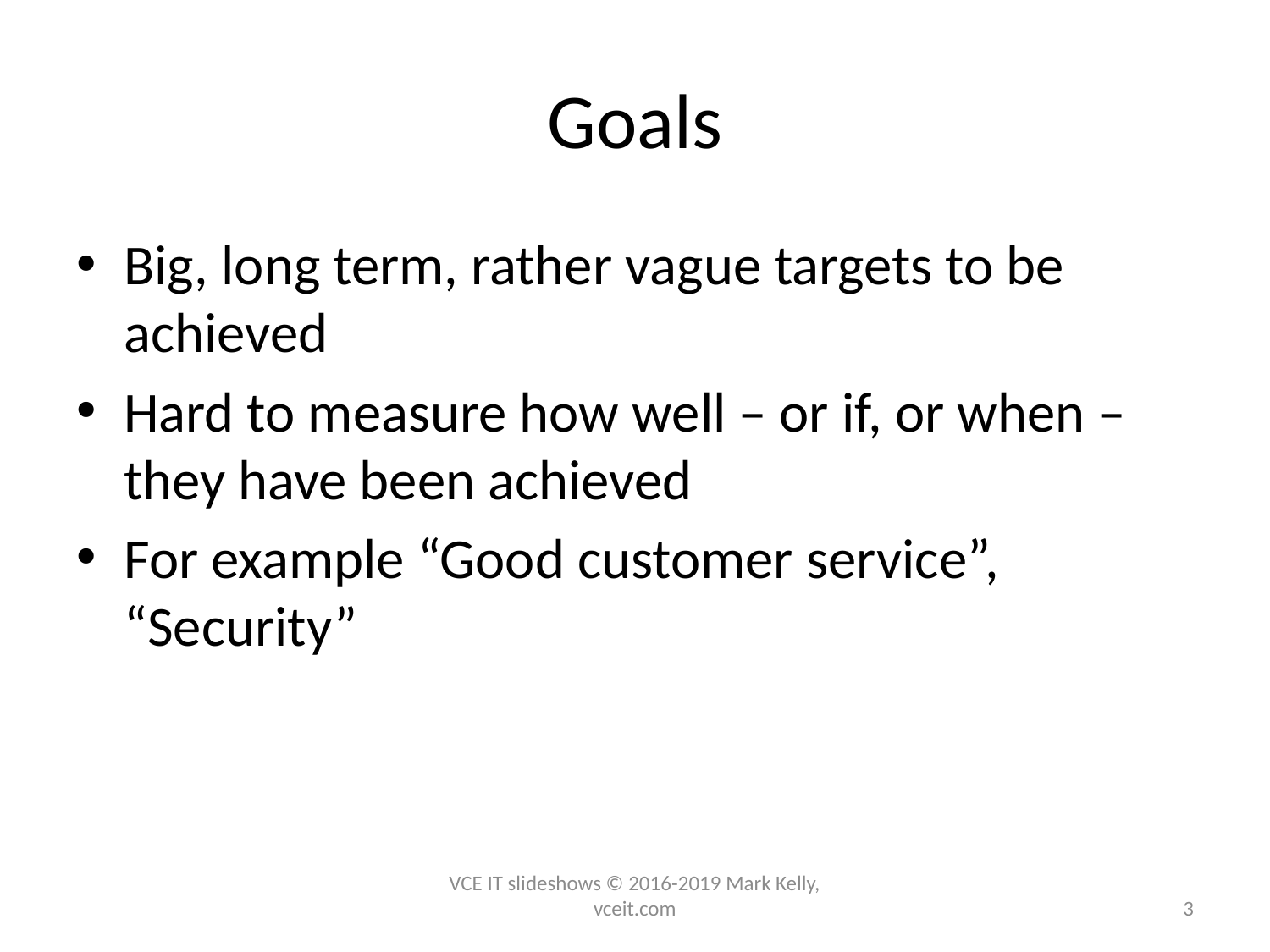

# Goals
Big, long term, rather vague targets to be achieved
Hard to measure how well – or if, or when – they have been achieved
For example “Good customer service”, “Security”
VCE IT slideshows © 2016-2019 Mark Kelly, vceit.com

3